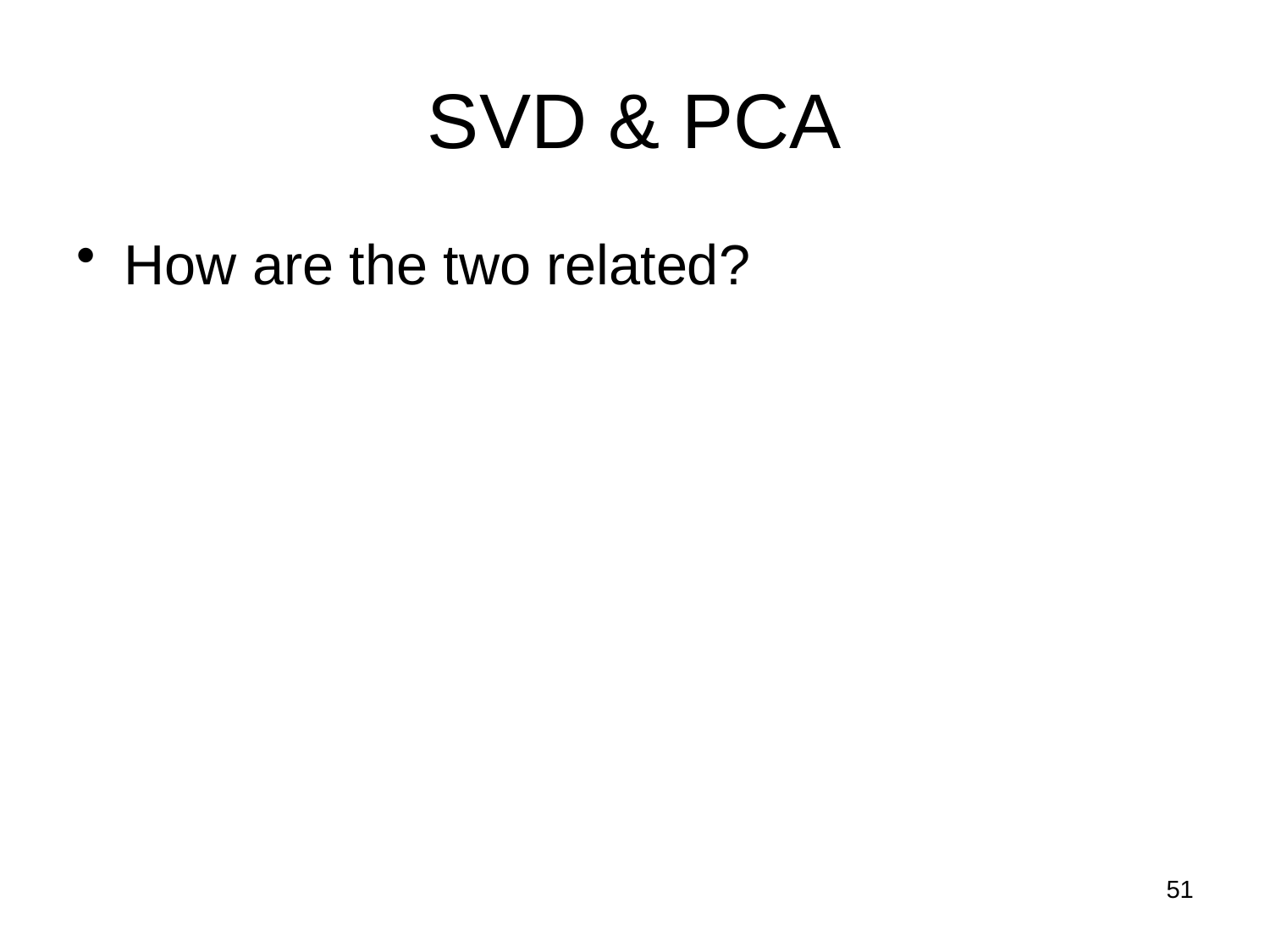

# SVD & PCA
How are the two related?
51